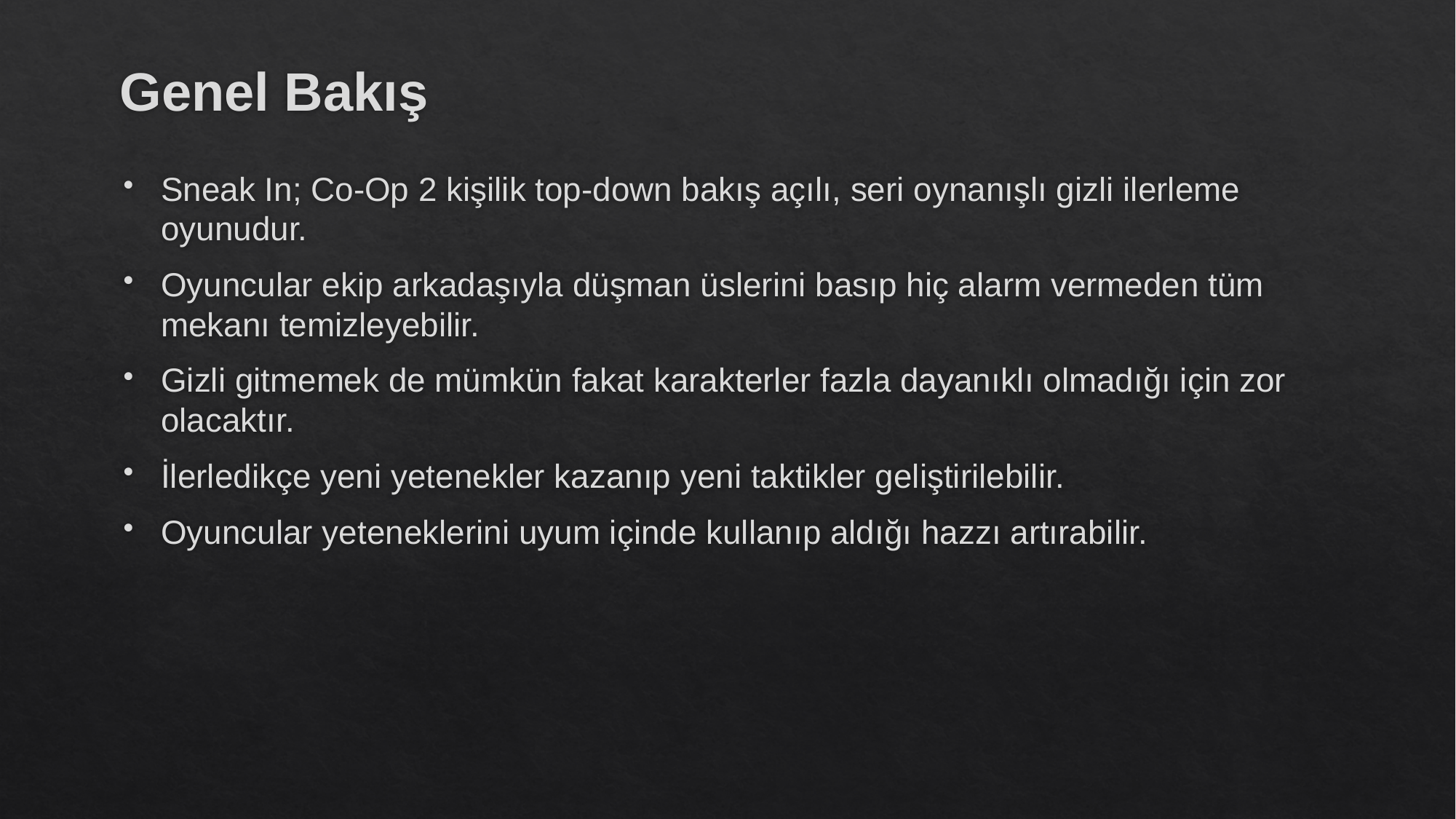

# Genel Bakış
Sneak In; Co-Op 2 kişilik top-down bakış açılı, seri oynanışlı gizli ilerleme oyunudur.
Oyuncular ekip arkadaşıyla düşman üslerini basıp hiç alarm vermeden tüm mekanı temizleyebilir.
Gizli gitmemek de mümkün fakat karakterler fazla dayanıklı olmadığı için zor olacaktır.
İlerledikçe yeni yetenekler kazanıp yeni taktikler geliştirilebilir.
Oyuncular yeteneklerini uyum içinde kullanıp aldığı hazzı artırabilir.